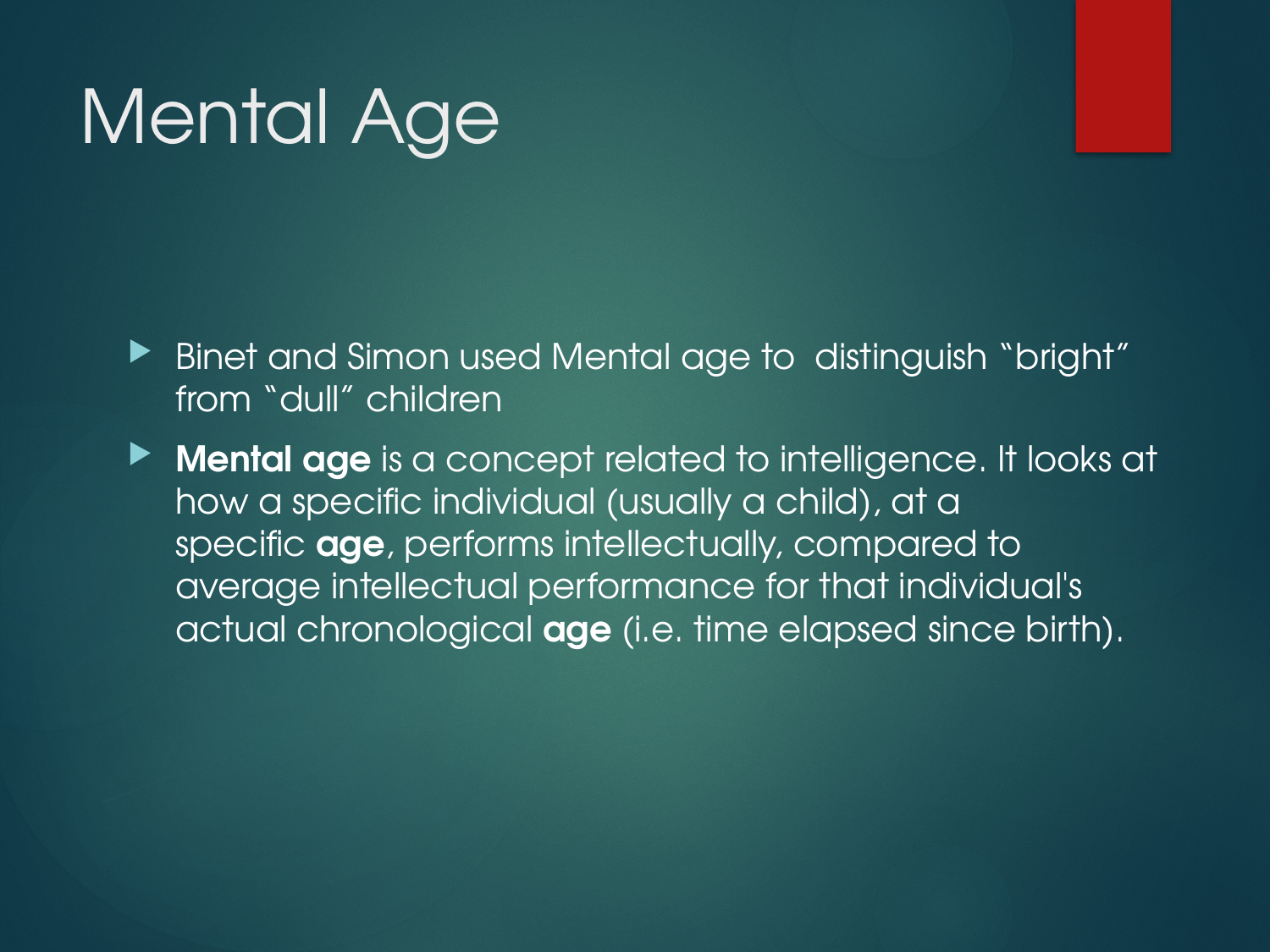

# Mental Age
Binet and Simon used Mental age to  distinguish “bright” from “dull” children
Mental age is a concept related to intelligence. It looks at how a specific individual (usually a child), at a specific age, performs intellectually, compared to average intellectual performance for that individual's actual chronological age (i.e. time elapsed since birth).